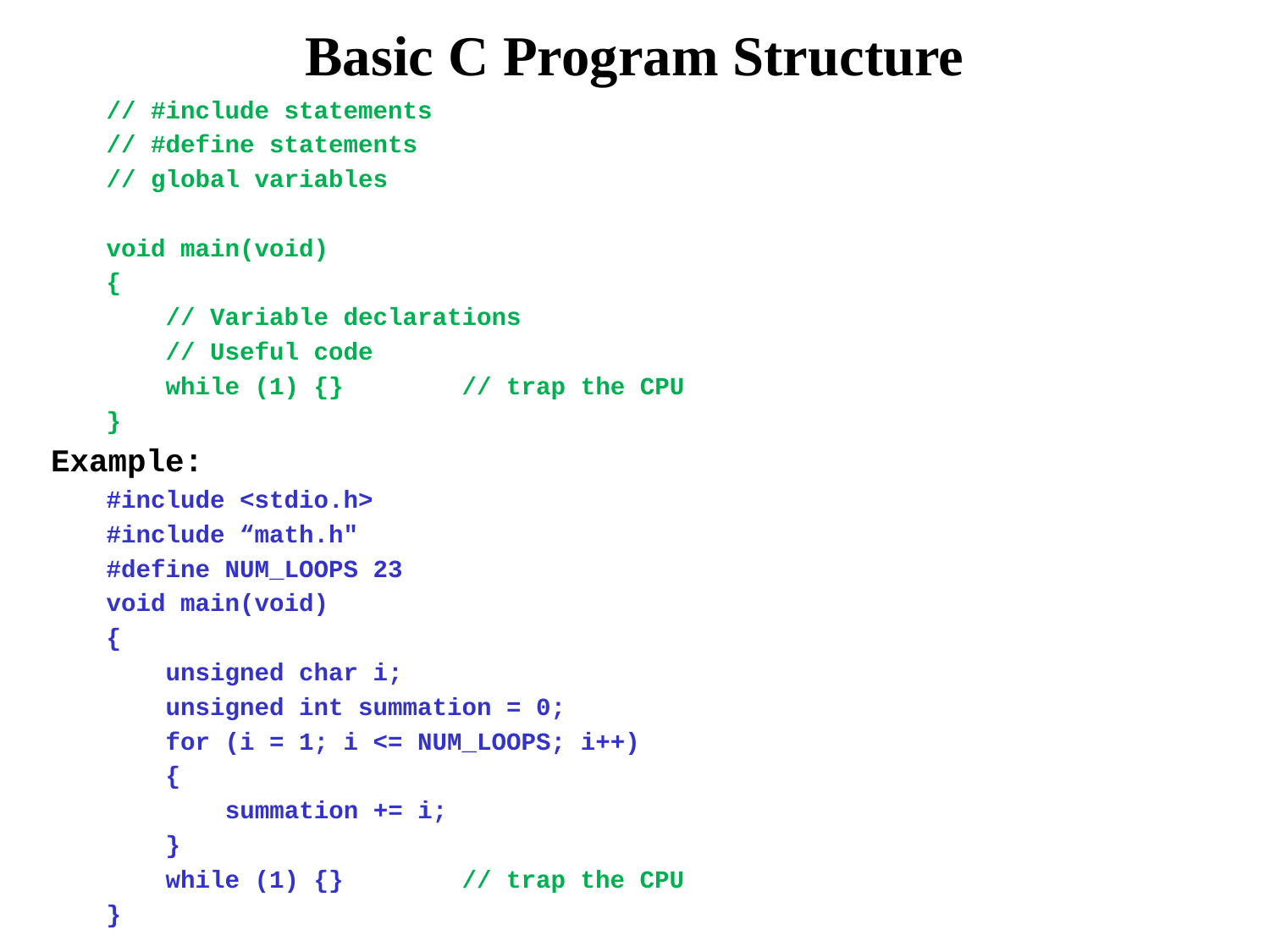

# Basic C Program Structure
// #include statements
// #define statements
// global variables

void main(void)
{
    // Variable declarations
    // Useful code
    while (1) {}        // trap the CPU
}
Example:
#include <stdio.h>
#include “math.h"
#define NUM_LOOPS 23
void main(void)
{
    unsigned char i;
    unsigned int summation = 0;
    for (i = 1; i <= NUM_LOOPS; i++)
    {
        summation += i;
    }
    while (1) {}        // trap the CPU
}